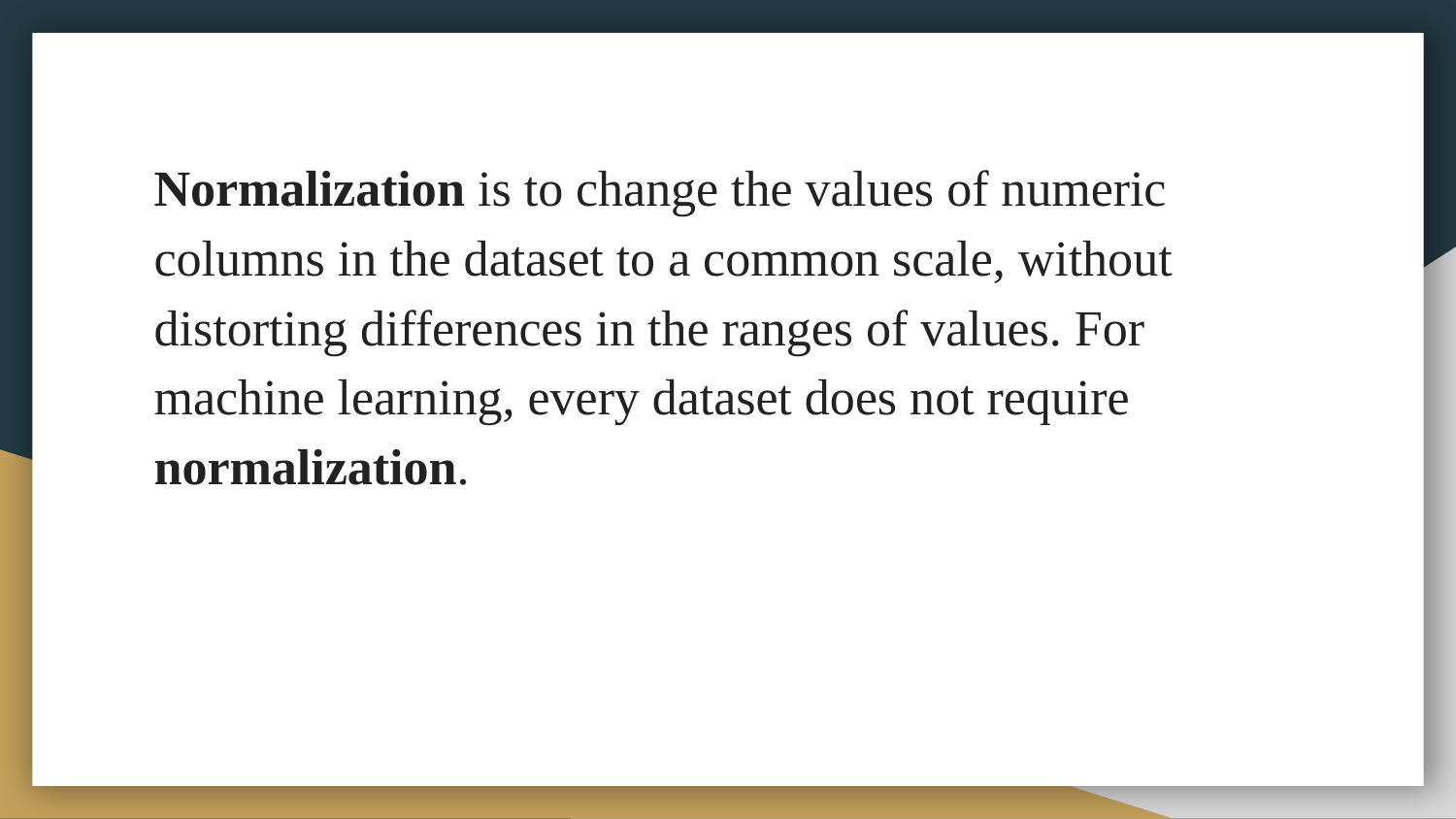

Normalization is to change the values of numeric columns in the dataset to a common scale, without distorting differences in the ranges of values. For machine learning, every dataset does not require normalization.